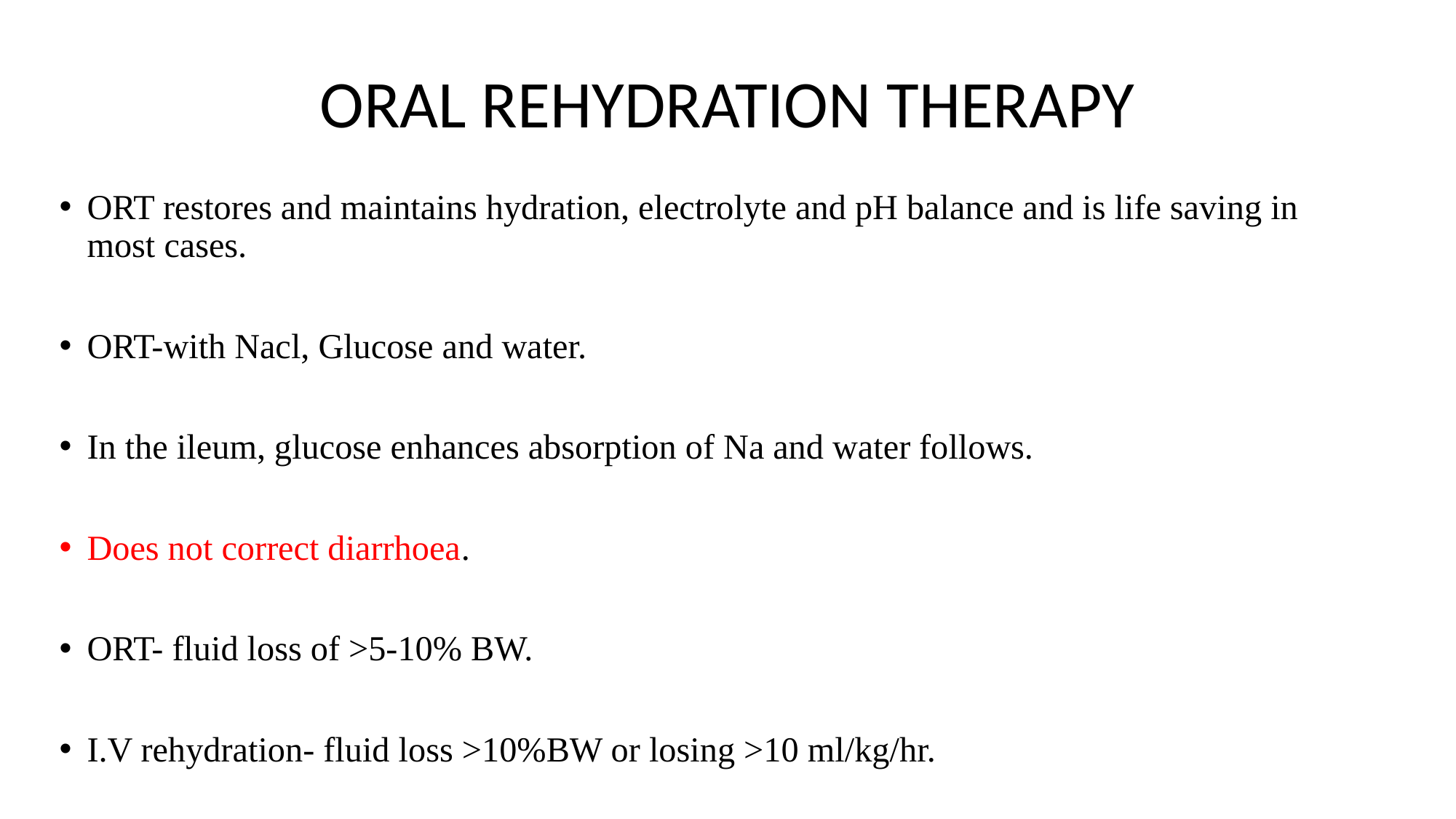

# ORAL REHYDRATION THERAPY
ORT restores and maintains hydration, electrolyte and pH balance and is life saving in most cases.

ORT-with Nacl, Glucose and water.

In the ileum, glucose enhances absorption of Na and water follows.

Does not correct diarrhoea.

ORT- fluid loss of >5-10% BW.

I.V rehydration- fluid loss >10%BW or losing >10 ml/kg/hr.